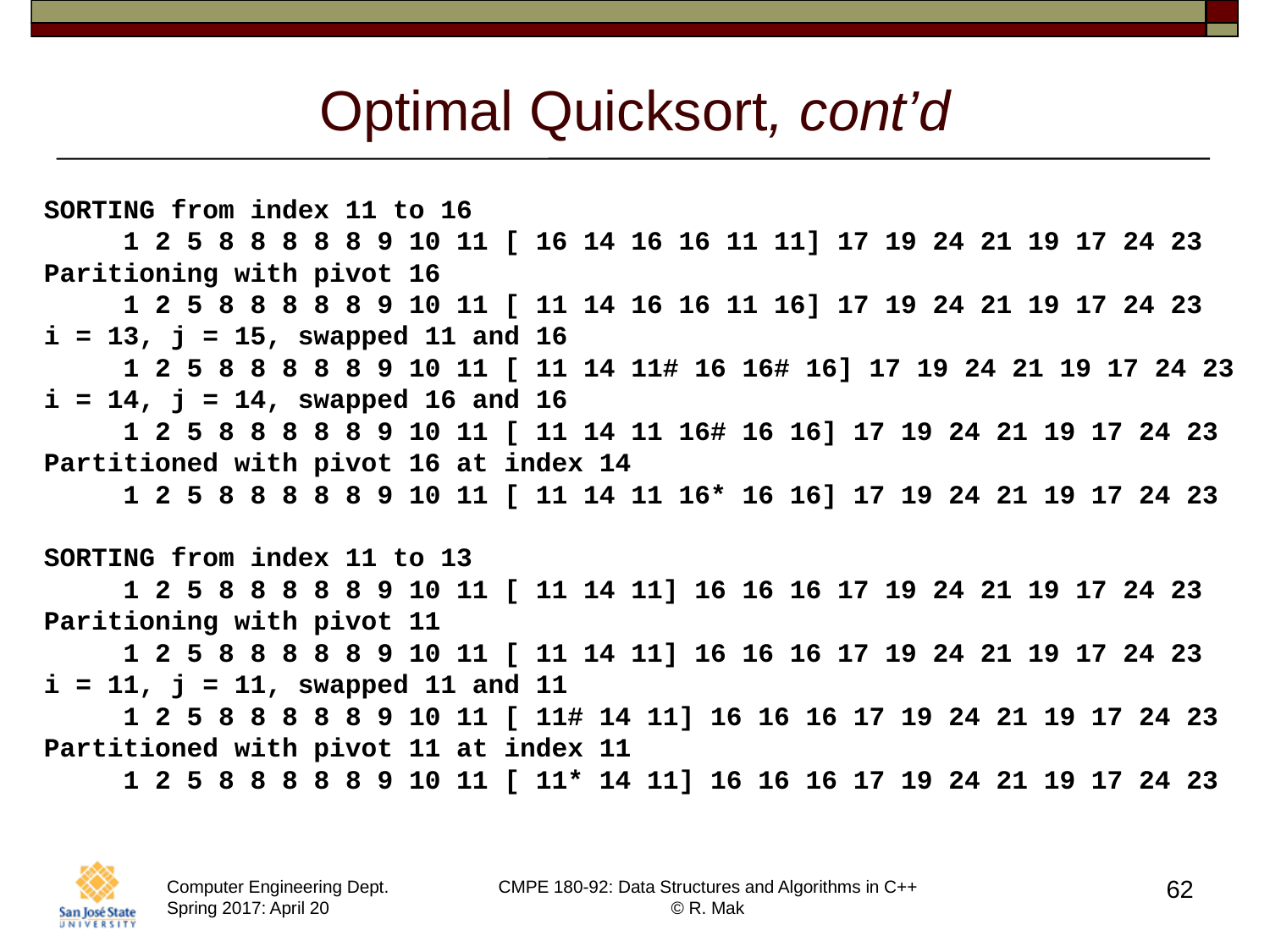

# Optimal Quicksort, cont’d
SORTING from index 11 to 16
     1 2 5 8 8 8 8 8 9 10 11 [ 16 14 16 16 11 11] 17 19 24 21 19 17 24 23
Paritioning with pivot 16
     1 2 5 8 8 8 8 8 9 10 11 [ 11 14 16 16 11 16] 17 19 24 21 19 17 24 23
i = 13, j = 15, swapped 11 and 16
     1 2 5 8 8 8 8 8 9 10 11 [ 11 14 11# 16 16# 16] 17 19 24 21 19 17 24 23
i = 14, j = 14, swapped 16 and 16
     1 2 5 8 8 8 8 8 9 10 11 [ 11 14 11 16# 16 16] 17 19 24 21 19 17 24 23
Partitioned with pivot 16 at index 14
     1 2 5 8 8 8 8 8 9 10 11 [ 11 14 11 16* 16 16] 17 19 24 21 19 17 24 23

SORTING from index 11 to 13
     1 2 5 8 8 8 8 8 9 10 11 [ 11 14 11] 16 16 16 17 19 24 21 19 17 24 23
Paritioning with pivot 11
     1 2 5 8 8 8 8 8 9 10 11 [ 11 14 11] 16 16 16 17 19 24 21 19 17 24 23
i = 11, j = 11, swapped 11 and 11
     1 2 5 8 8 8 8 8 9 10 11 [ 11# 14 11] 16 16 16 17 19 24 21 19 17 24 23
Partitioned with pivot 11 at index 11
     1 2 5 8 8 8 8 8 9 10 11 [ 11* 14 11] 16 16 16 17 19 24 21 19 17 24 23
62